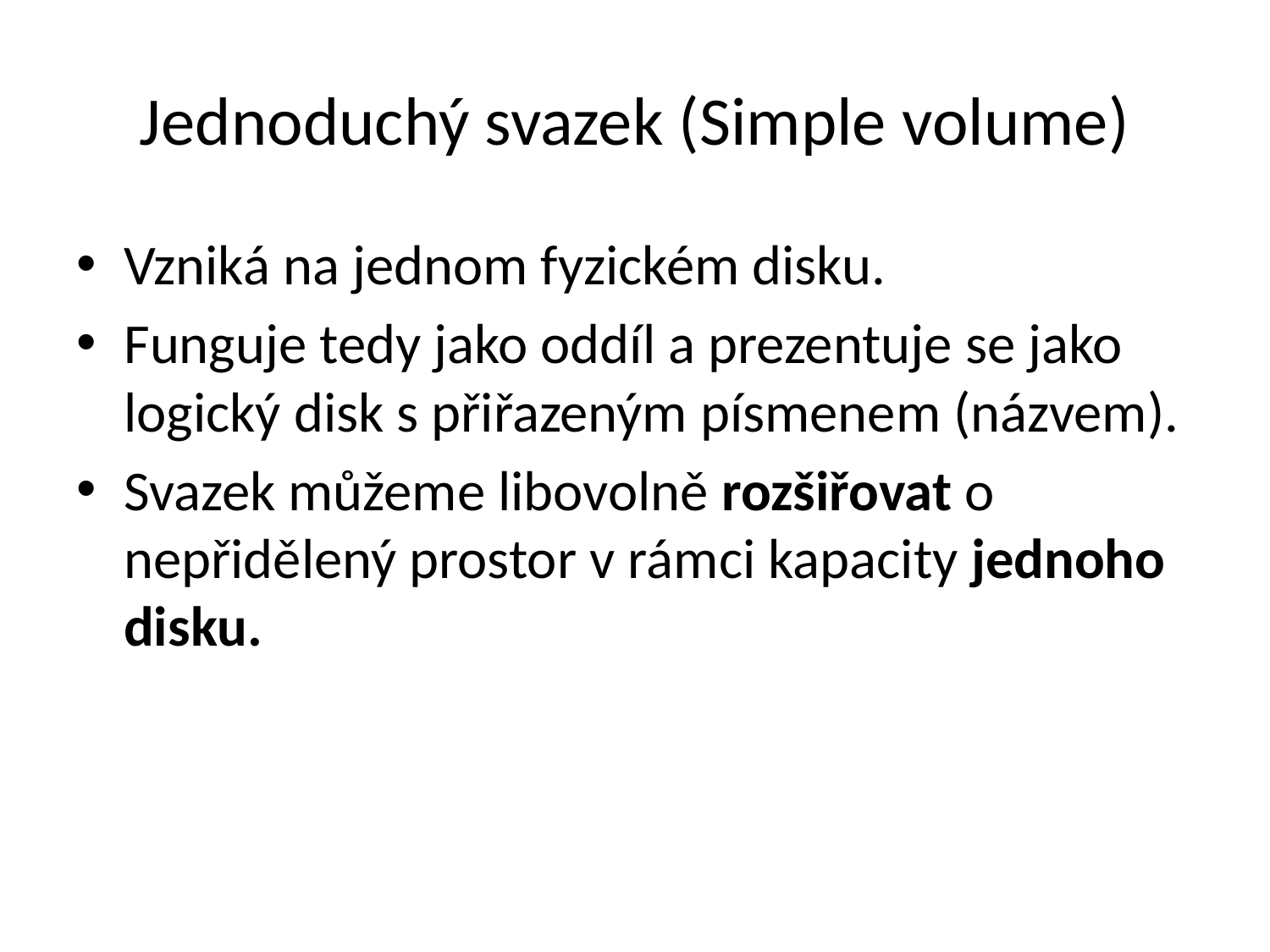

# Jednoduchý svazek (Simple volume)
Vzniká na jednom fyzickém disku.
Funguje tedy jako oddíl a prezentuje se jako logický disk s přiřazeným písmenem (názvem).
Svazek můžeme libovolně rozšiřovat o nepřidělený prostor v rámci kapacity jednoho disku.